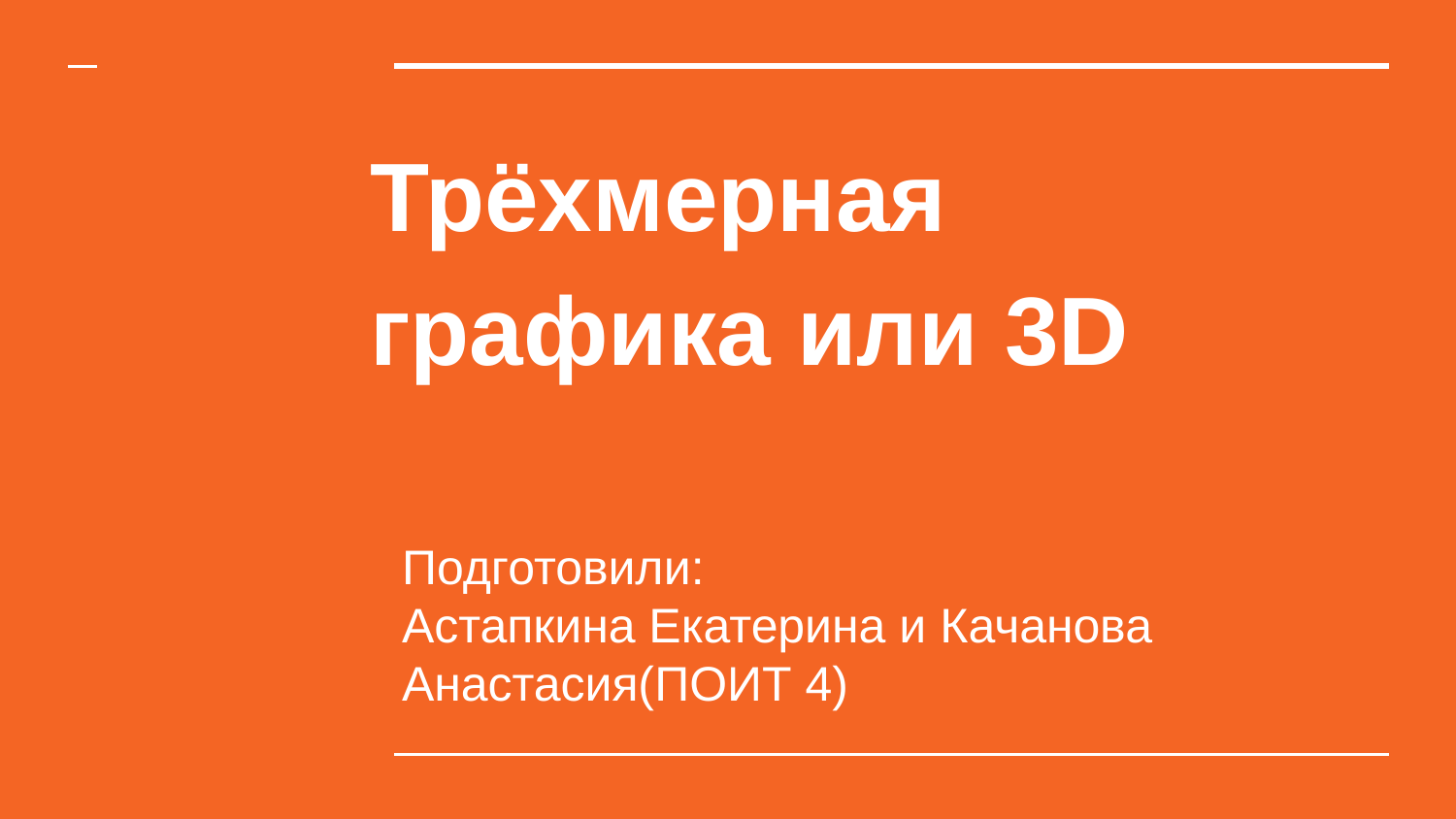

# Трёхмерная графика или 3D

Подготовили:
Астапкина Екатерина и Качанова Анастасия(ПОИТ 4)